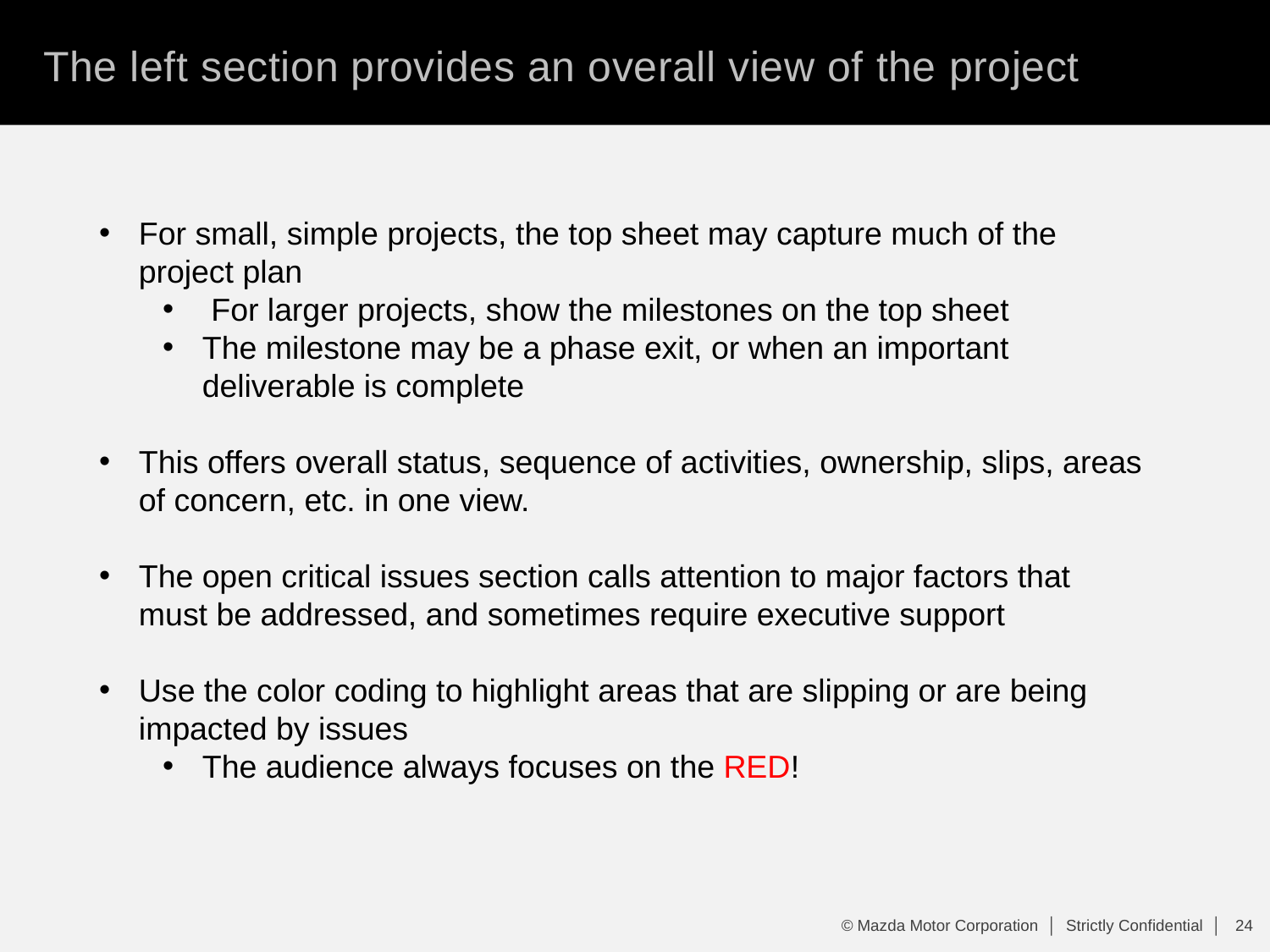

The left section provides an overall view of the project
For small, simple projects, the top sheet may capture much of the project plan
 For larger projects, show the milestones on the top sheet
The milestone may be a phase exit, or when an important deliverable is complete

This offers overall status, sequence of activities, ownership, slips, areas of concern, etc. in one view.

The open critical issues section calls attention to major factors that must be addressed, and sometimes require executive support

Use the color coding to highlight areas that are slipping or are being impacted by issues
The audience always focuses on the RED!

© Mazda Motor Corporation  │  Strictly Confidential  │
24